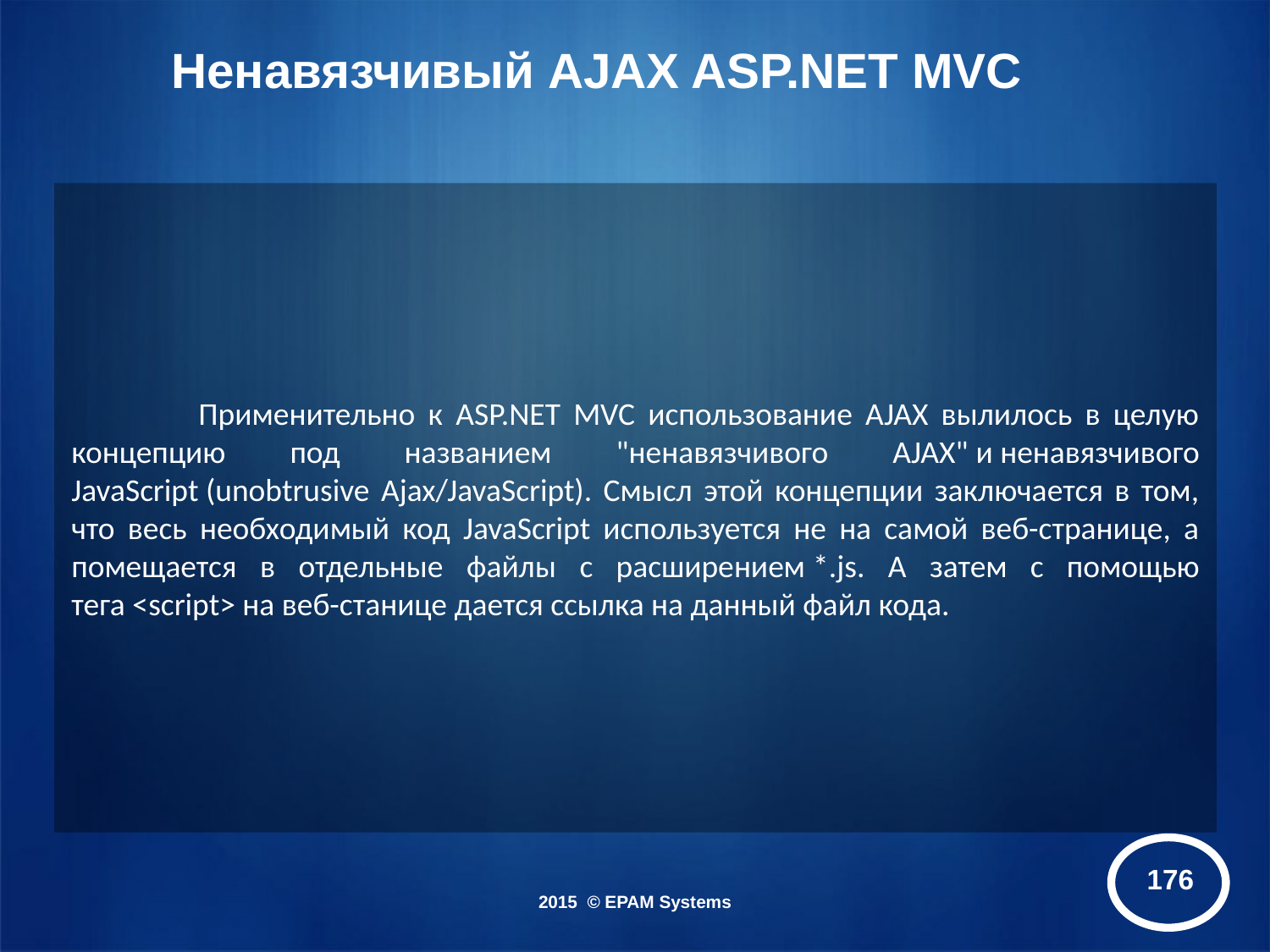

# Ненавязчивый AJAX ASP.NET MVC
	Применительно к ASP.NET MVC использование AJAX вылилось в целую концепцию под названием "ненавязчивого AJAX" и ненавязчивого JavaScript (unobtrusive Ajax/JavaScript). Смысл этой концепции заключается в том, что весь необходимый код JavaScript используется не на самой веб-странице, а помещается в отдельные файлы с расширением *.js. А затем с помощью тега <script> на веб-станице дается ссылка на данный файл кода.
2015  © EPAM Systems